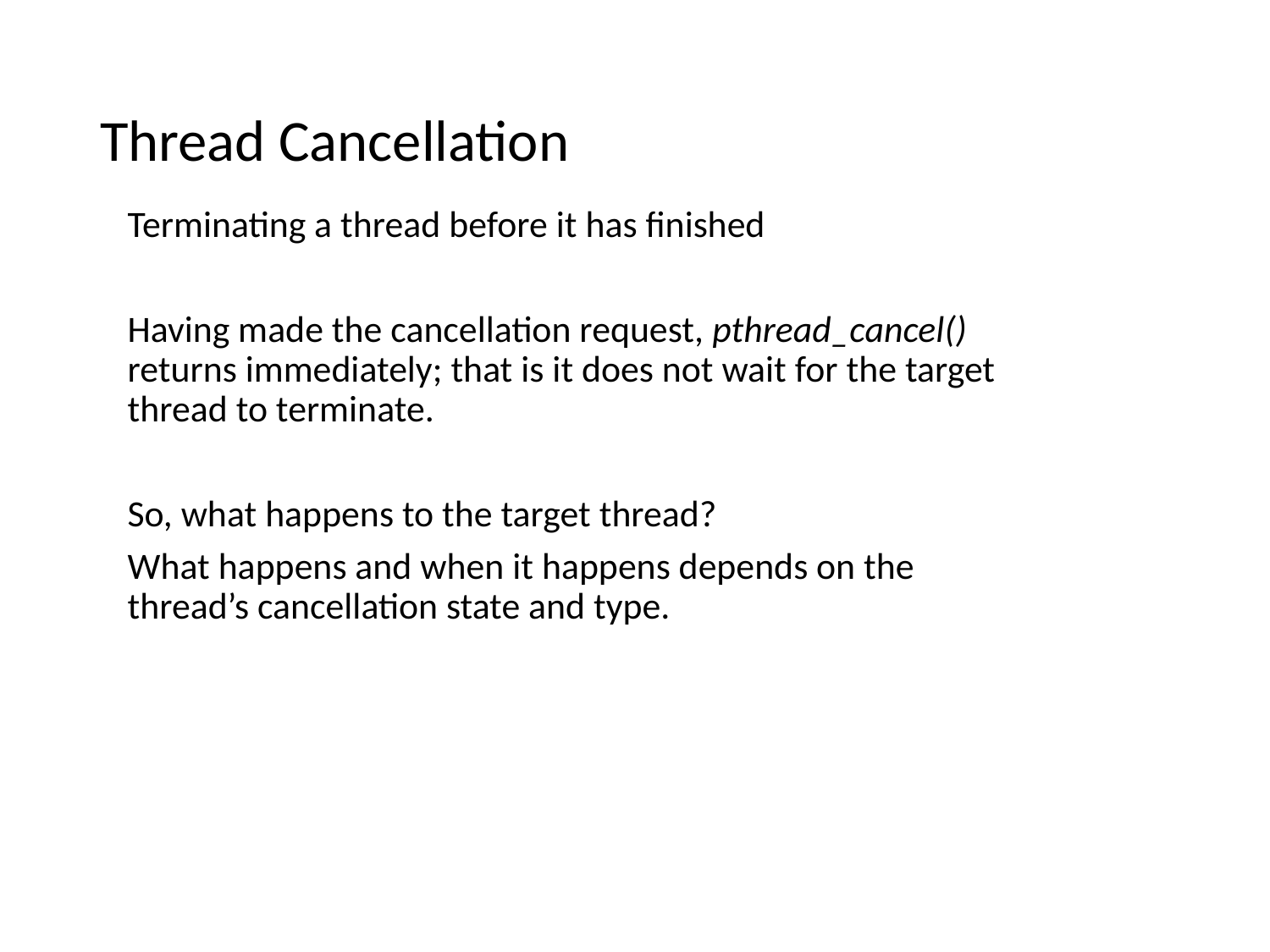

# Thread Cancellation
Terminating a thread before it has finished

Having made the cancellation request, pthread_cancel() returns immediately; that is it does not wait for the target thread to terminate.

So, what happens to the target thread?
What happens and when it happens depends on the thread’s cancellation state and type.